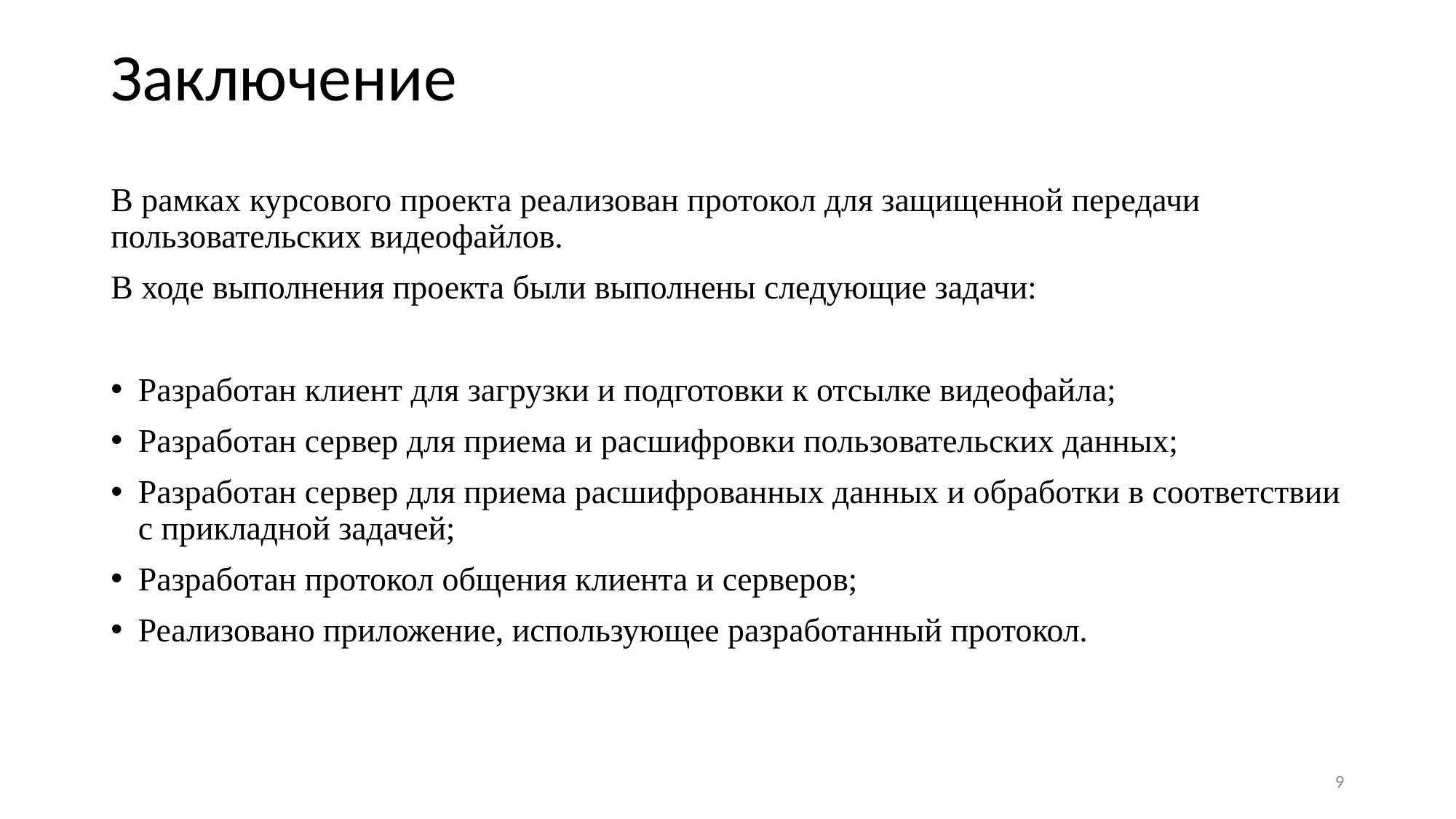

# Заключение
В рамках курсового проекта реализован протокол для защищенной передачи пользовательских видеофайлов.
В ходе выполнения проекта были выполнены следующие задачи:

Разработан клиент для загрузки и подготовки к отсылке видеофайла;
Разработан сервер для приема и расшифровки пользовательских данных;
Разработан сервер для приема расшифрованных данных и обработки в соответствии с прикладной задачей;
Разработан протокол общения клиента и серверов;
Реализовано приложение, использующее разработанный протокол.

9